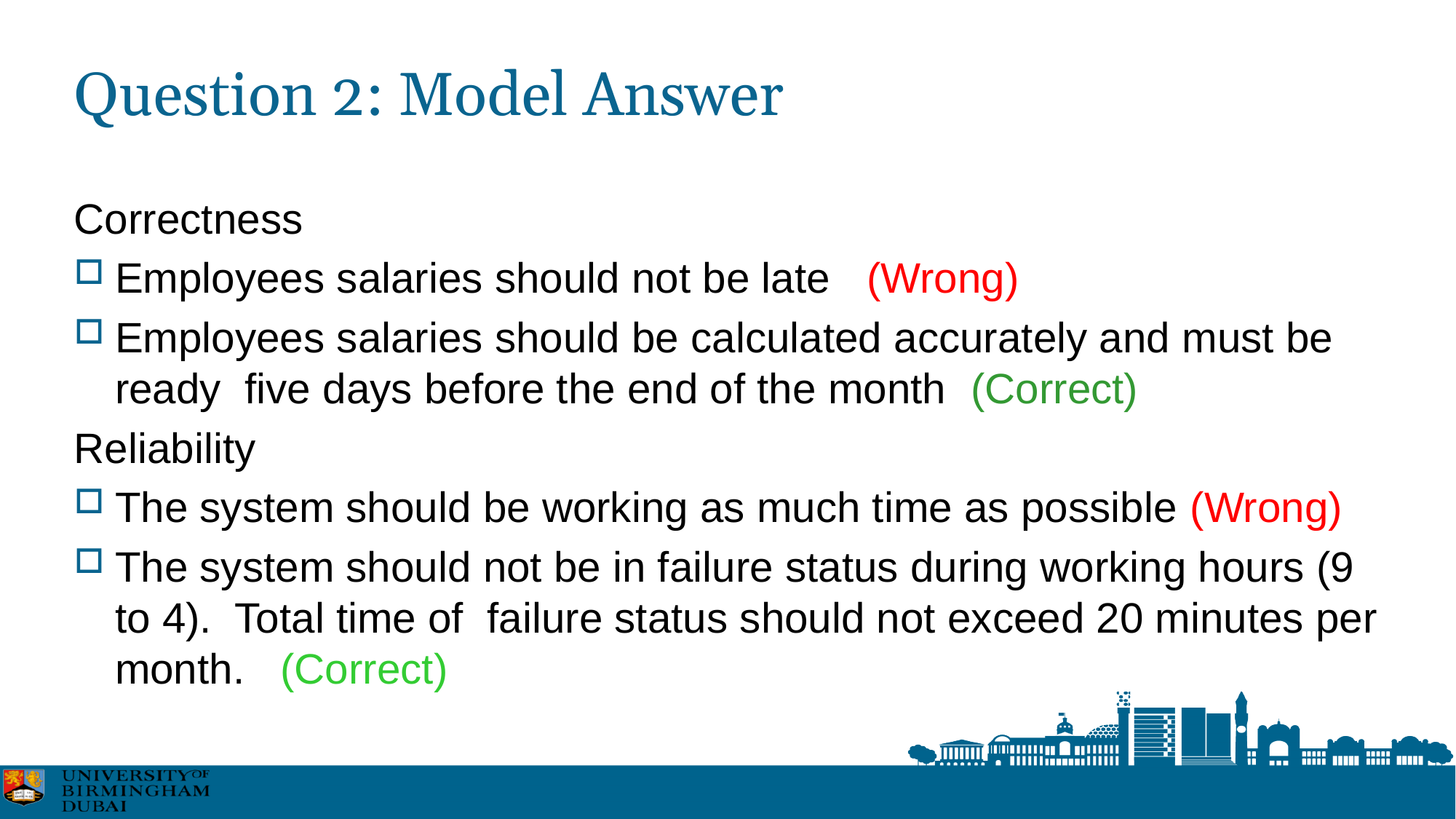

# Question 2: Model Answer
Correctness
Employees salaries should not be late   (Wrong)
Employees salaries should be calculated accurately and must be ready  five days before the end of the month  (Correct)
Reliability
The system should be working as much time as possible (Wrong)
The system should not be in failure status during working hours (9 to 4).  Total time of  failure status should not exceed 20 minutes per month.   (Correct)